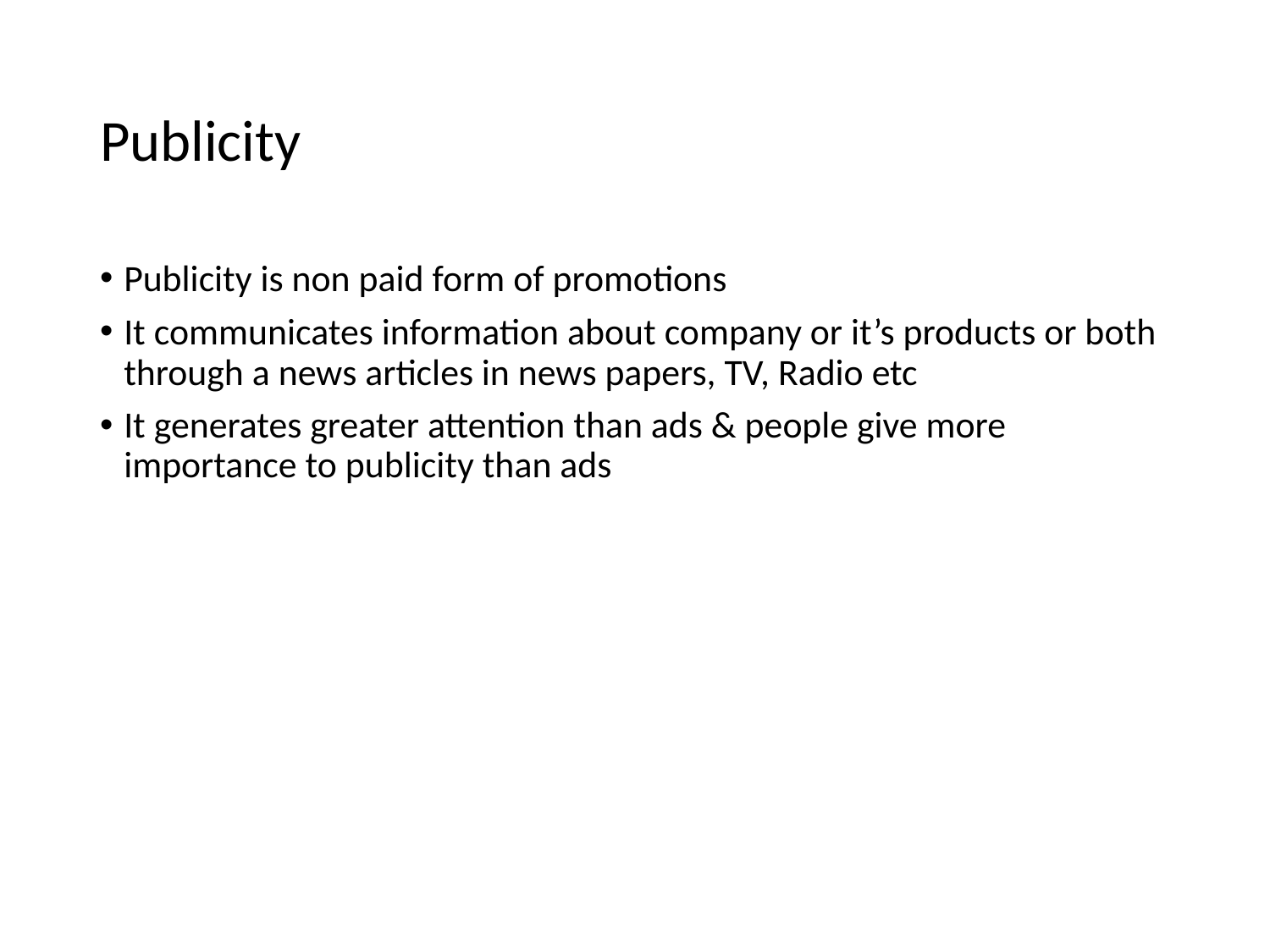

# Publicity
Publicity is non paid form of promotions
It communicates information about company or it’s products or both through a news articles in news papers, TV, Radio etc
It generates greater attention than ads & people give more importance to publicity than ads